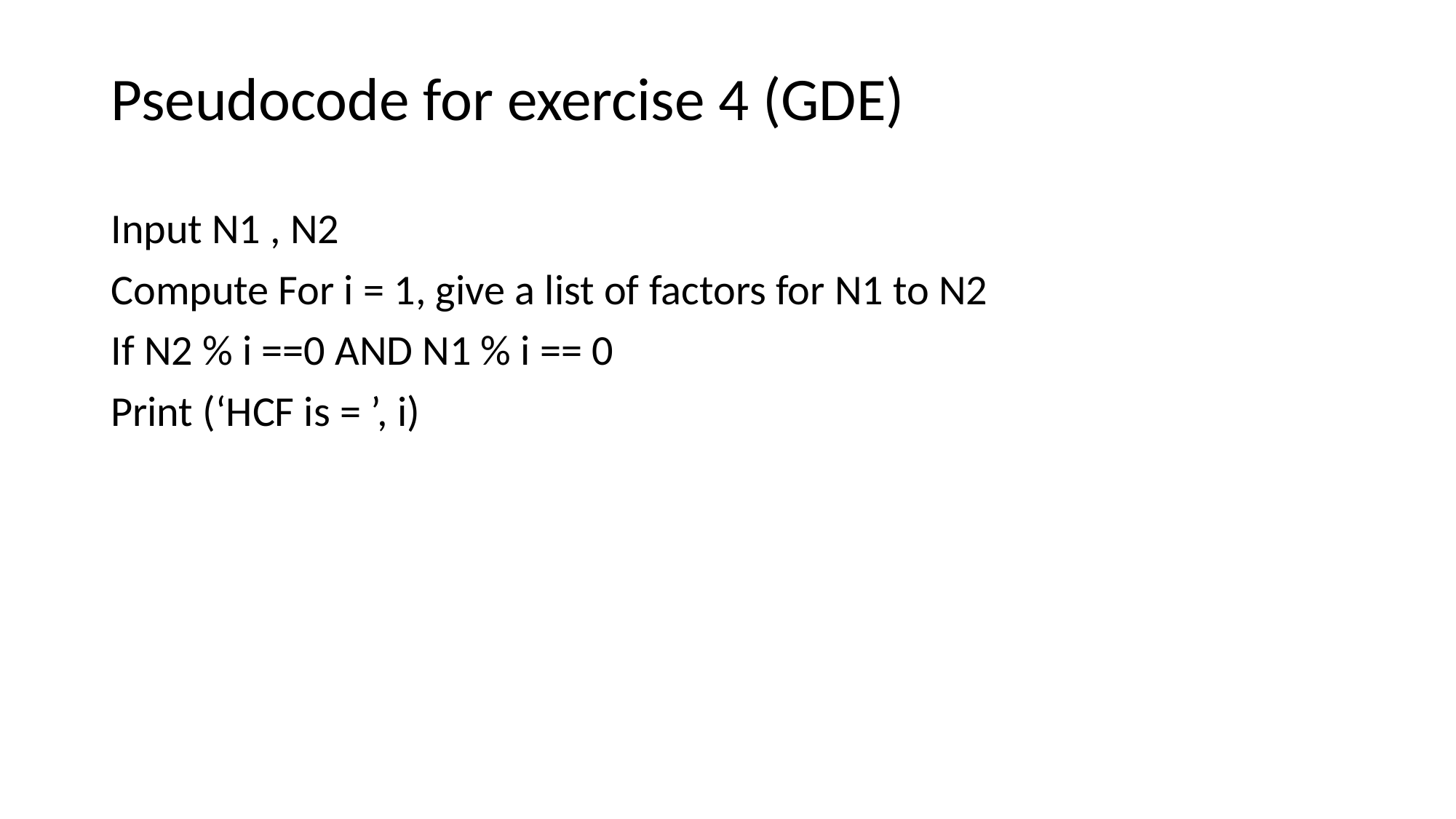

# Pseudocode for exercise 4 (GDE)
Input N1 , N2
Compute For i = 1, give a list of factors for N1 to N2
If N2 % i ==0 AND N1 % i == 0
Print (‘HCF is = ’, i)